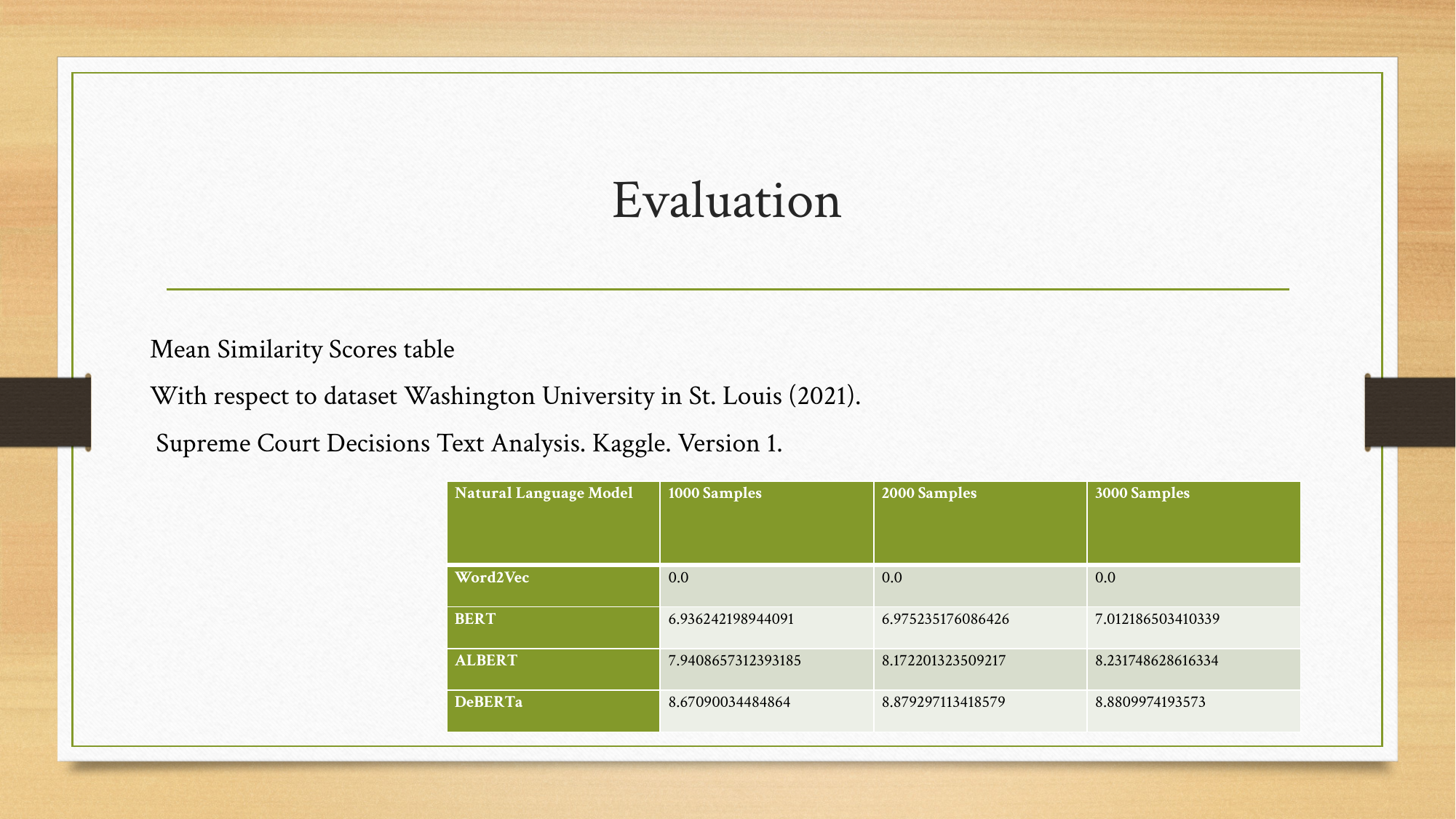

# Evaluation
Mean Similarity Scores table
With respect to dataset Washington University in St. Louis (2021).
 Supreme Court Decisions Text Analysis. Kaggle. Version 1.

| Natural Language Model | 1000 Samples | 2000 Samples | 3000 Samples |
| --- | --- | --- | --- |
| Word2Vec | 0.0 | 0.0 | 0.0 |
| BERT | 6.936242198944091 | 6.975235176086426 | 7.012186503410339 |
| ALBERT | 7.9408657312393185 | 8.172201323509217 | 8.231748628616334 |
| DeBERTa | 8.67090034484864 | 8.879297113418579 | 8.8809974193573 |